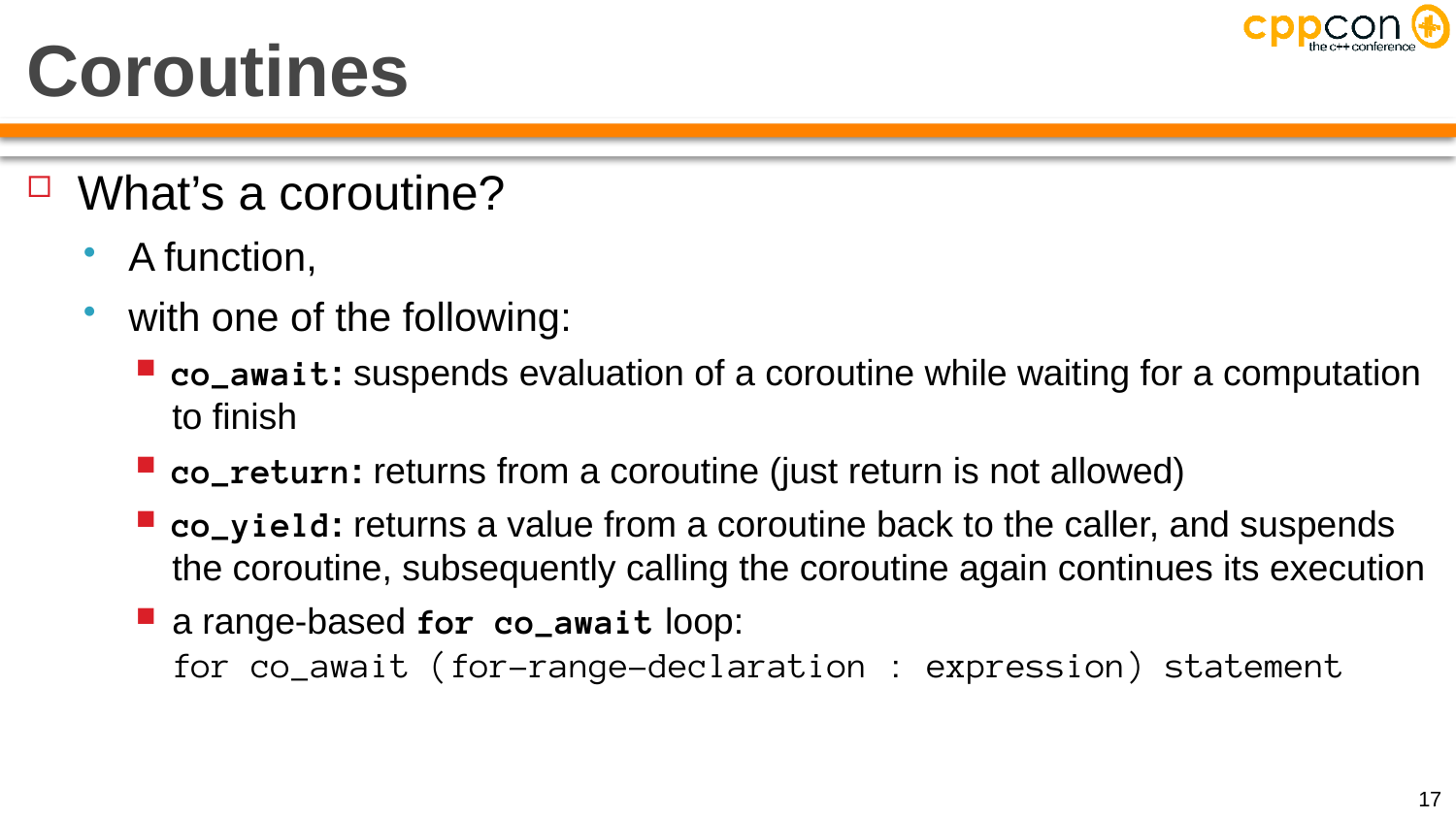

# Coroutines
What’s a coroutine?
A function,
with one of the following:
co_await: suspends evaluation of a coroutine while waiting for a computation to finish
co_return: returns from a coroutine (just return is not allowed)
co_yield: returns a value from a coroutine back to the caller, and suspends the coroutine, subsequently calling the coroutine again continues its execution
a range-based for co_await loop:
for co_await (for-range-declaration : expression) statement